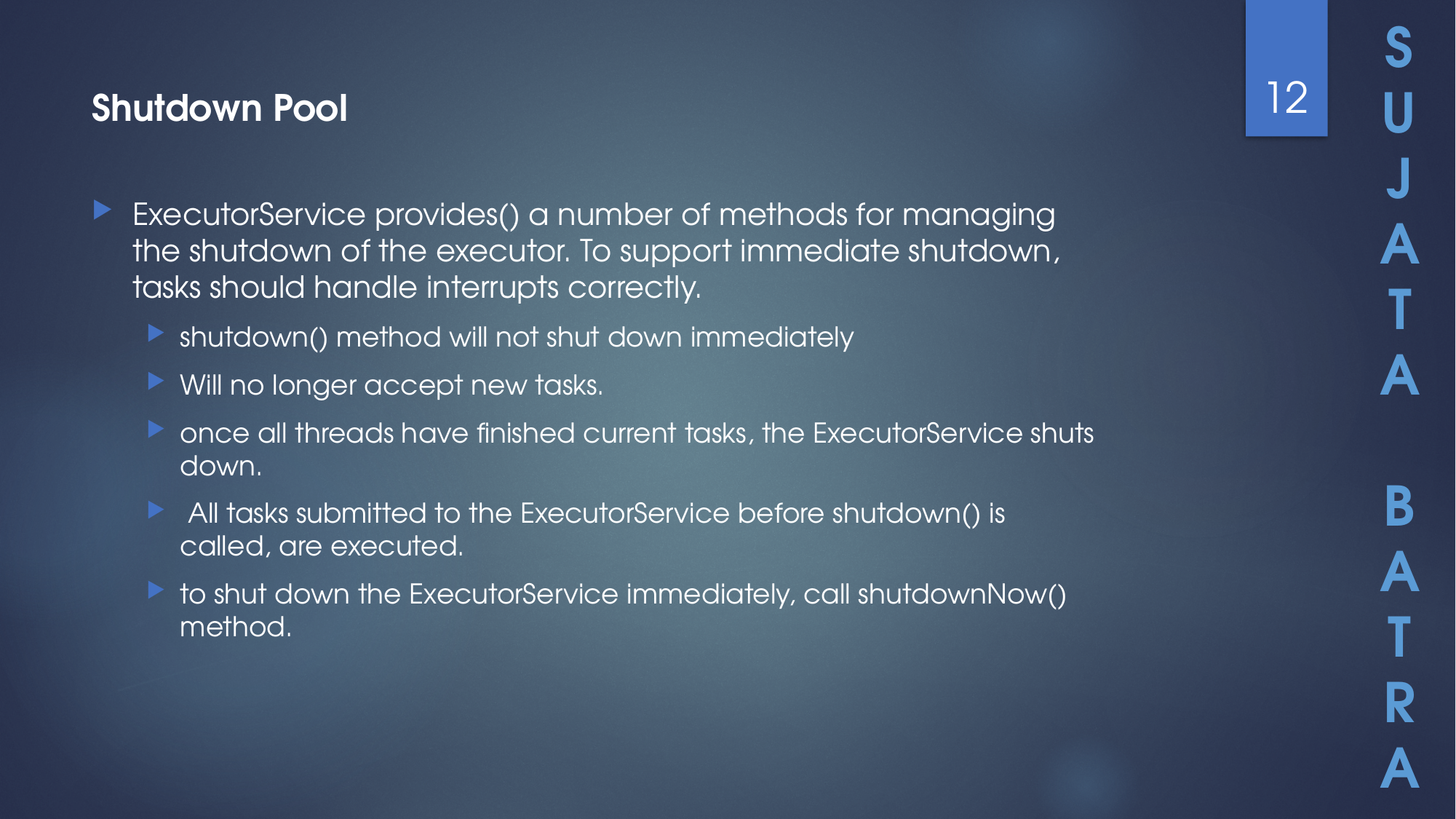

12
Shutdown Pool

ExecutorService provides() a number of methods for managing the shutdown of the executor. To support immediate shutdown, tasks should handle interrupts correctly.
shutdown() method will not shut down immediately
Will no longer accept new tasks.
once all threads have finished current tasks, the ExecutorService shuts down.
 All tasks submitted to the ExecutorService before shutdown() is called, are executed.
to shut down the ExecutorService immediately, call shutdownNow() method.